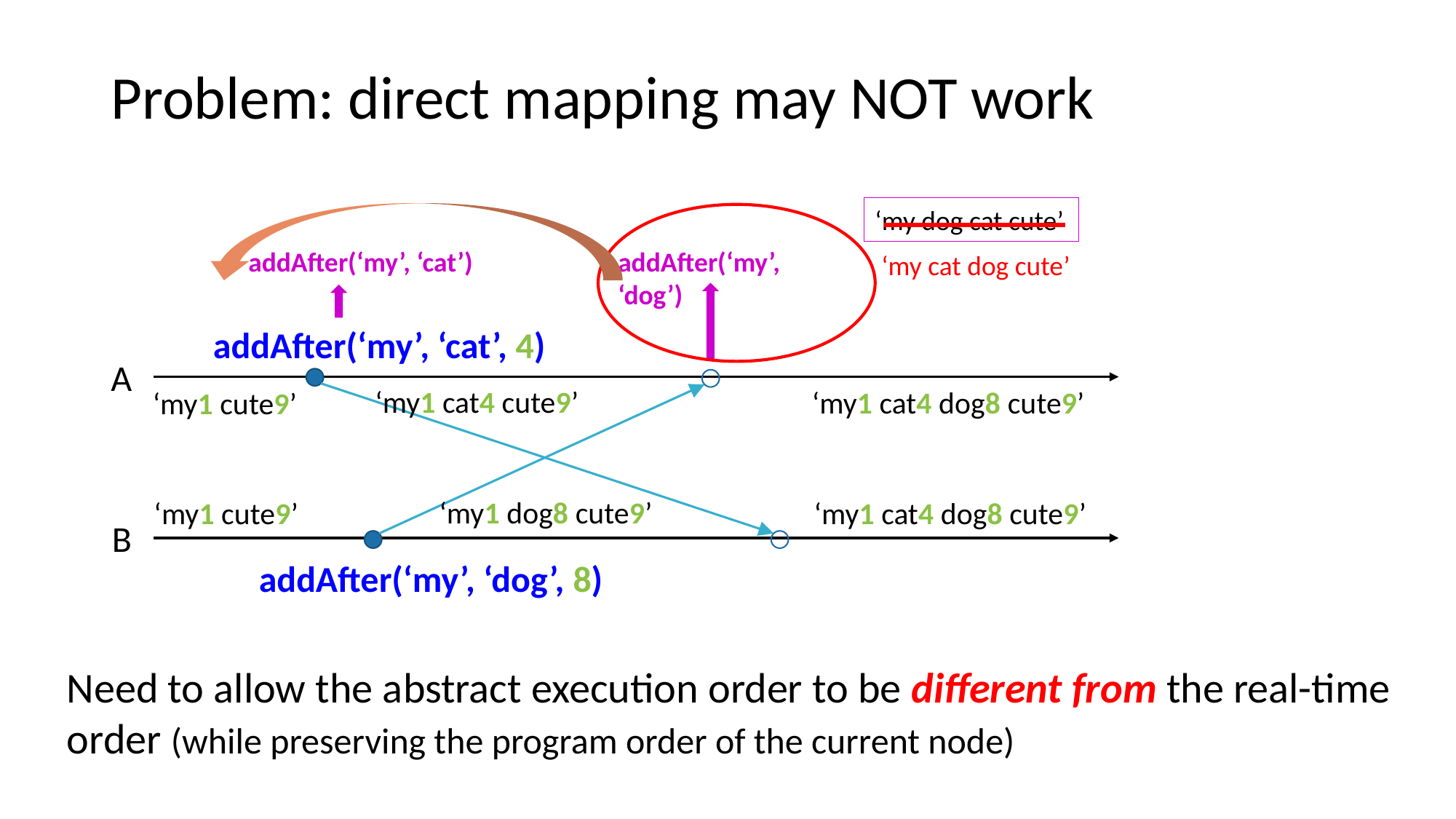

# Problem: direct mapping may NOT work
‘my dog cat cute’

addAfter(‘my’, ‘dog’)
addAfter(‘my’, ‘cat’)

‘my cat dog cute’
addAfter(‘my’, ‘cat’, 4)

A

‘my1 cat4 cute9’
‘my1 cat4 dog8 cute9’
‘my1 cute9’
‘my1 dog8 cute9’
‘my1 cute9’
‘my1 cat4 dog8 cute9’
B

addAfter(‘my’, ‘dog’, 8)

Need to allow the abstract execution order to be different from the real-time order (while preserving the program order of the current node)